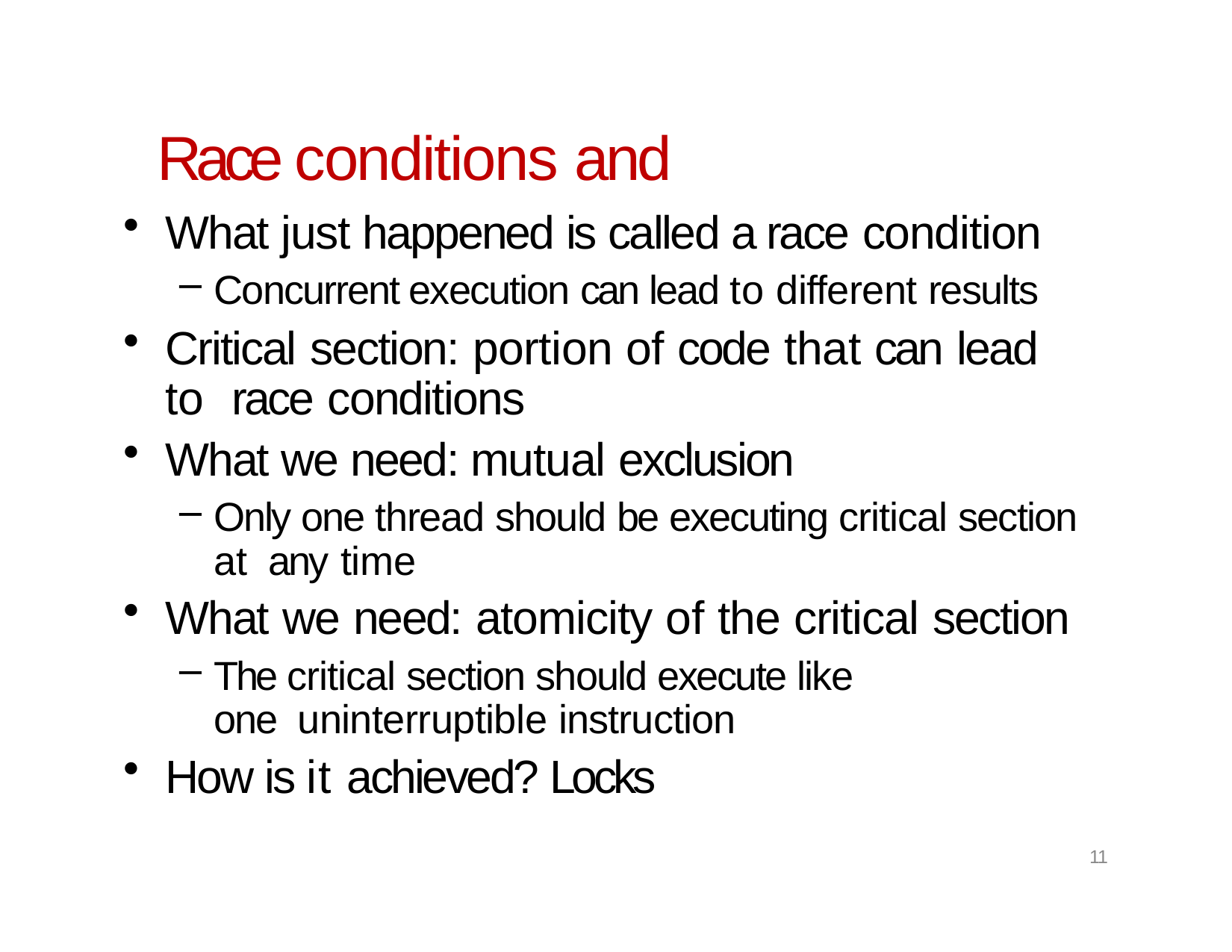

# Race conditions and synchronization
What just happened is called a race condition
Concurrent execution can lead to different results
Critical section: portion of code that can lead to  race conditions
What we need: mutual exclusion
Only one thread should be executing critical section at  any time
What we need: atomicity of the critical section
The critical section should execute like one  uninterruptible instruction
How is it achieved? Locks

11